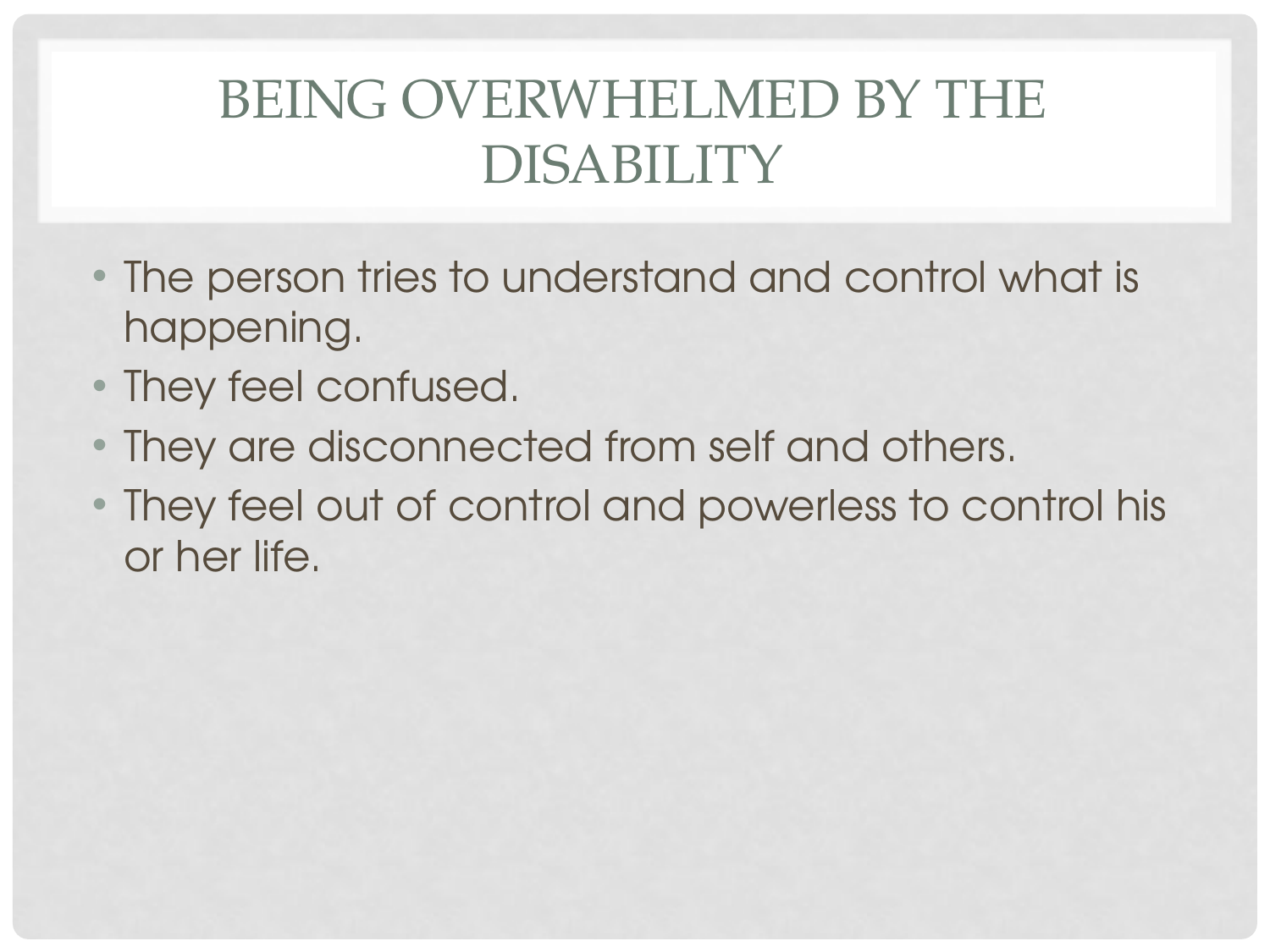

# Being overwhelmed by the disability
The person tries to understand and control what is happening.
They feel confused.
They are disconnected from self and others.
They feel out of control and powerless to control his or her life.